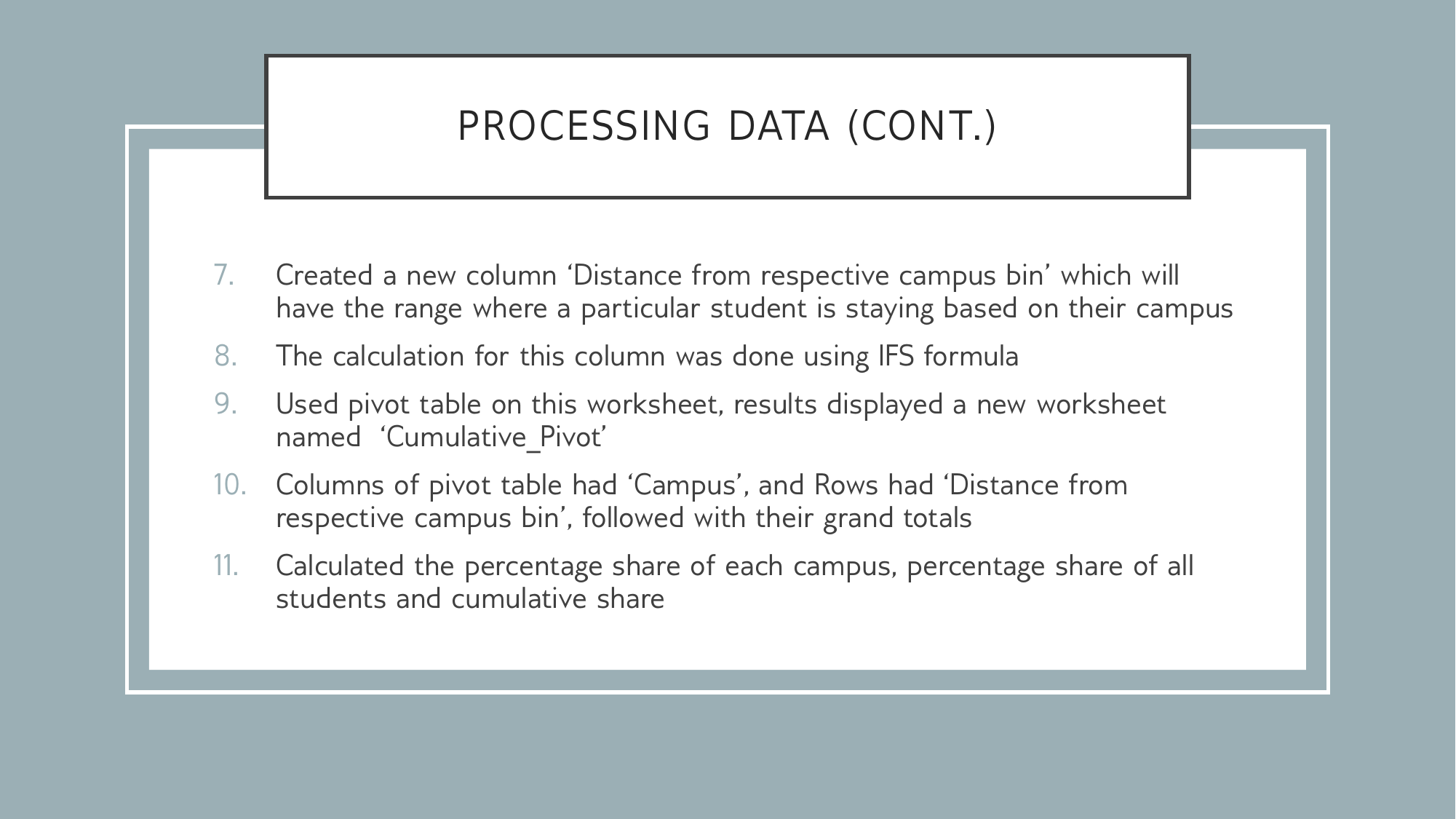

# Processing data (cont.)

Created a new column ‘Distance from respective campus bin’ which will have the range where a particular student is staying based on their campus
The calculation for this column was done using IFS formula
Used pivot table on this worksheet, results displayed a new worksheet named  ‘Cumulative_Pivot’
Columns of pivot table had ‘Campus’, and Rows had ‘Distance from respective campus bin’, followed with their grand totals
Calculated the percentage share of each campus, percentage share of all students and cumulative share